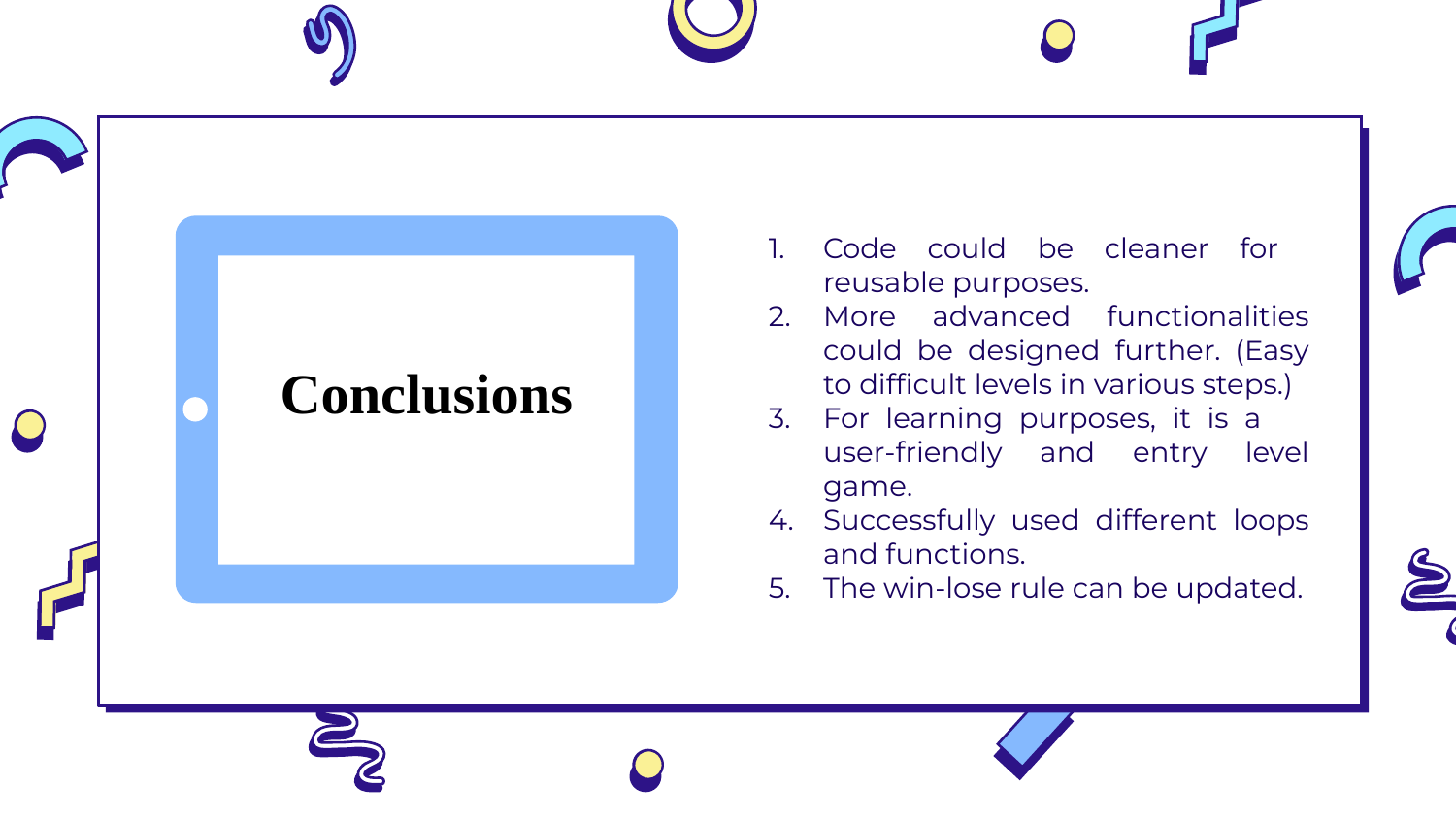

Code could be cleaner for  reusable purposes.
More advanced functionalities could be designed further. (Easy to difficult levels in various steps.)
For learning purposes, it is a    user-friendly and entry level game.
Successfully used different loops and functions.
The win-lose rule can be updated.

Conclusions